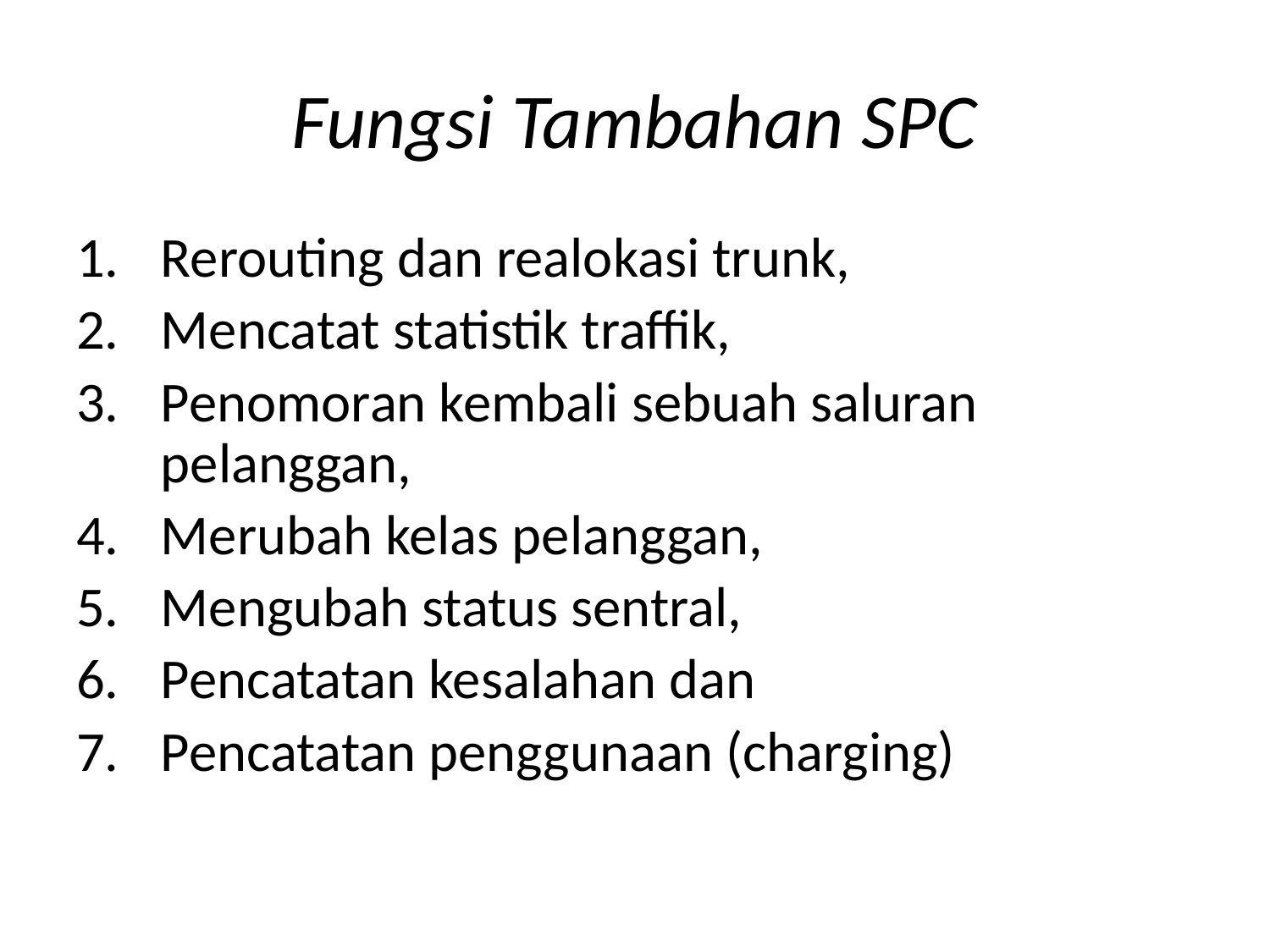

# Fungsi Tambahan SPC
Rerouting dan realokasi trunk,
Mencatat statistik traffik,
Penomoran kembali sebuah saluran pelanggan,
Merubah kelas pelanggan,
Mengubah status sentral,
Pencatatan kesalahan dan
Pencatatan penggunaan (charging)